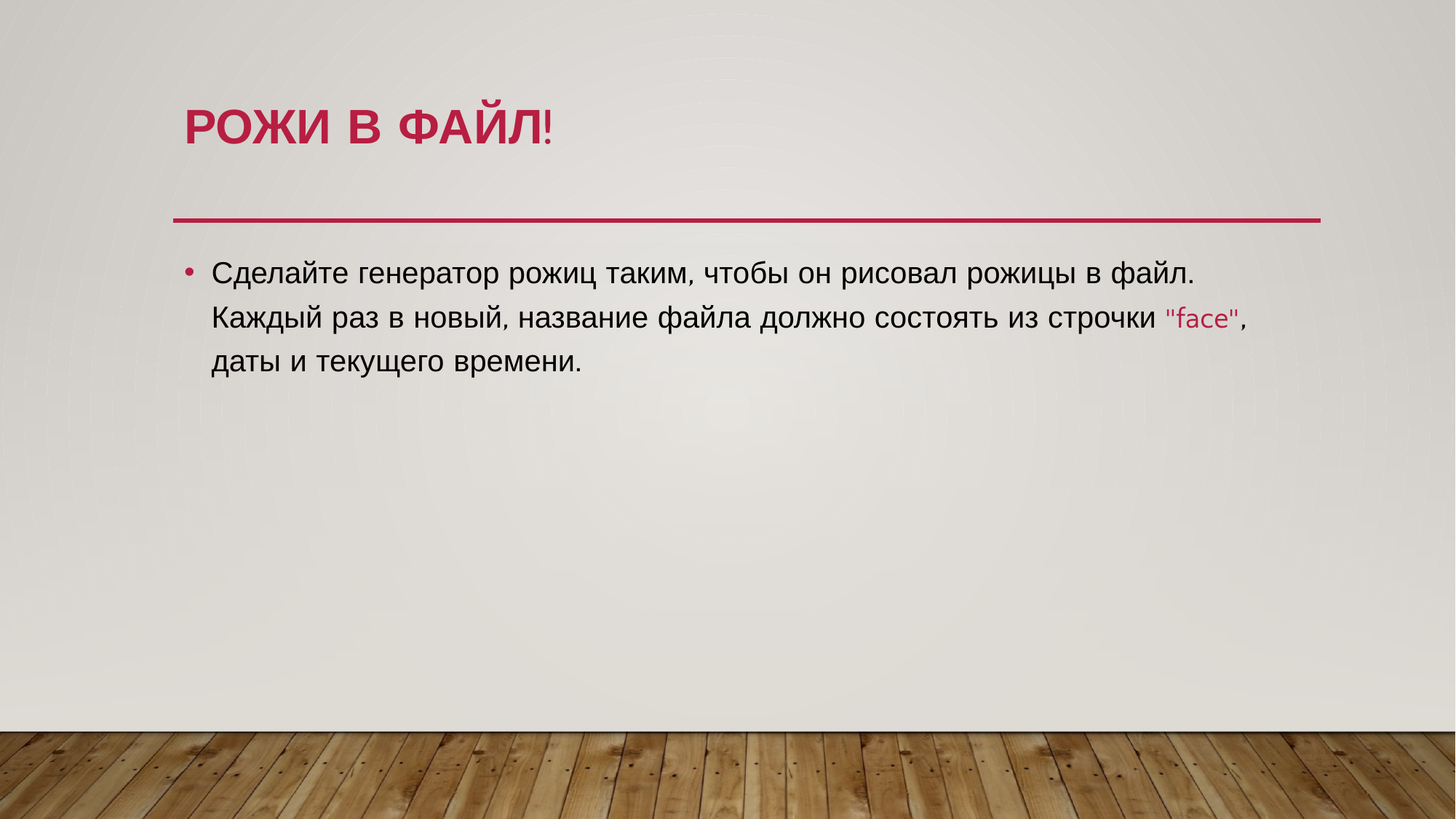

# Рожи в файл!
Сделайте генератор рожиц таким, чтобы он рисовал рожицы в файл. Каждый раз в новый, название файла должно состоять из строчки "face", даты и текущего времени.